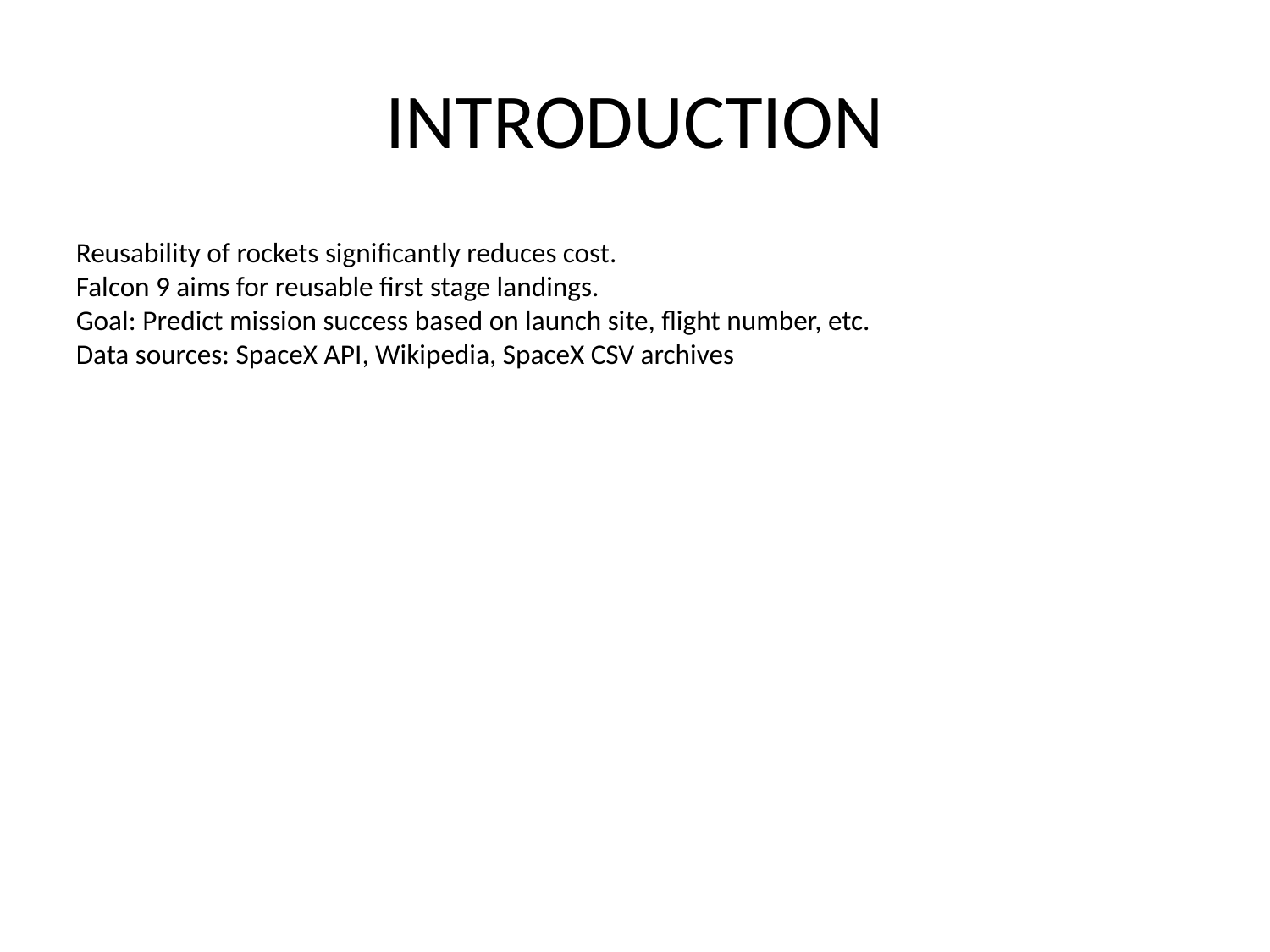

# INTRODUCTION

Reusability of rockets significantly reduces cost.
Falcon 9 aims for reusable first stage landings.
Goal: Predict mission success based on launch site, flight number, etc.
Data sources: SpaceX API, Wikipedia, SpaceX CSV archives